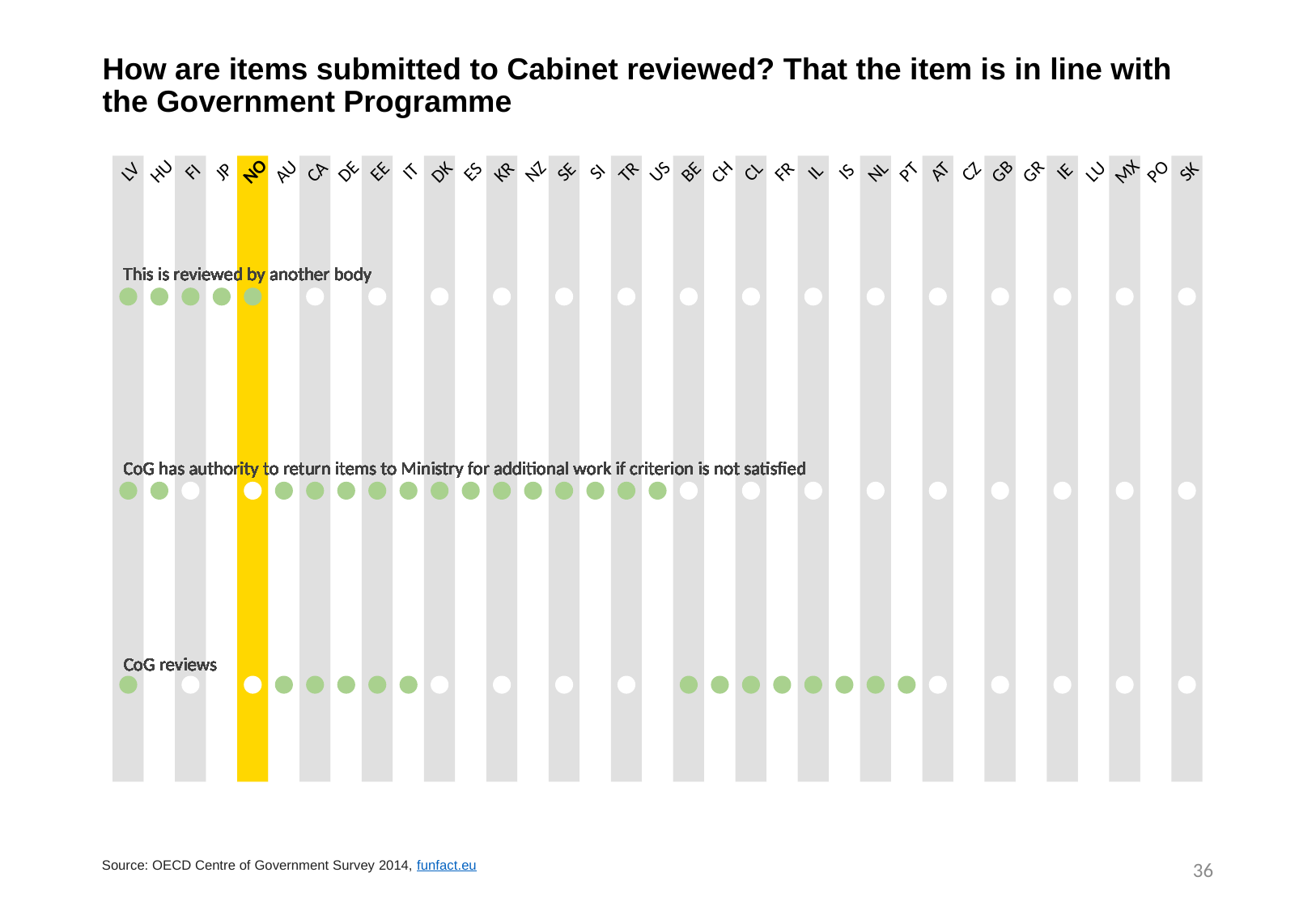

# How are items submitted to Cabinet reviewed? That the item is in line with the Government Programme

NO
ES
SE
SI
US
IS
PO
SK
GB
GR
CA
CH
CL
CZ
HU
AU
LU
JP
LV
FI
IT
DK
KR
IL
NL
AT
IE
MX
NZ
TR
FR
PT
DE
EE
BE
This is reviewed by another body
This is reviewed by another body
This is reviewed by another body
This is reviewed by another body
This is reviewed by another body
This is reviewed by another body
This is reviewed by another body
This is reviewed by another body
This is reviewed by another body
This is reviewed by another body
This is reviewed by another body
This is reviewed by another body
This is reviewed by another body
This is reviewed by another body
This is reviewed by another body
This is reviewed by another body
This is reviewed by another body
This is reviewed by another body
This is reviewed by another body
This is reviewed by another body
This is reviewed by another body
This is reviewed by another body
This is reviewed by another body
This is reviewed by another body
This is reviewed by another body
This is reviewed by another body
This is reviewed by another body
This is reviewed by another body
This is reviewed by another body
This is reviewed by another body
This is reviewed by another body
This is reviewed by another body
This is reviewed by another body
This is reviewed by another body
This is reviewed by another body

CoG has authority to return items to Ministry for additional work if criterion is not satisfied
CoG has authority to return items to Ministry for additional work if criterion is not satisfied
CoG has authority to return items to Ministry for additional work if criterion is not satisfied
CoG has authority to return items to Ministry for additional work if criterion is not satisfied
CoG has authority to return items to Ministry for additional work if criterion is not satisfied
CoG has authority to return items to Ministry for additional work if criterion is not satisfied
CoG has authority to return items to Ministry for additional work if criterion is not satisfied
CoG has authority to return items to Ministry for additional work if criterion is not satisfied
CoG has authority to return items to Ministry for additional work if criterion is not satisfied
CoG has authority to return items to Ministry for additional work if criterion is not satisfied
CoG has authority to return items to Ministry for additional work if criterion is not satisfied
CoG has authority to return items to Ministry for additional work if criterion is not satisfied
CoG has authority to return items to Ministry for additional work if criterion is not satisfied
CoG has authority to return items to Ministry for additional work if criterion is not satisfied
CoG has authority to return items to Ministry for additional work if criterion is not satisfied
CoG has authority to return items to Ministry for additional work if criterion is not satisfied
CoG has authority to return items to Ministry for additional work if criterion is not satisfied
CoG has authority to return items to Ministry for additional work if criterion is not satisfied
CoG has authority to return items to Ministry for additional work if criterion is not satisfied
CoG has authority to return items to Ministry for additional work if criterion is not satisfied
CoG has authority to return items to Ministry for additional work if criterion is not satisfied
CoG has authority to return items to Ministry for additional work if criterion is not satisfied
CoG has authority to return items to Ministry for additional work if criterion is not satisfied
CoG has authority to return items to Ministry for additional work if criterion is not satisfied
CoG has authority to return items to Ministry for additional work if criterion is not satisfied
CoG has authority to return items to Ministry for additional work if criterion is not satisfied
CoG has authority to return items to Ministry for additional work if criterion is not satisfied
CoG has authority to return items to Ministry for additional work if criterion is not satisfied
CoG has authority to return items to Ministry for additional work if criterion is not satisfied
CoG has authority to return items to Ministry for additional work if criterion is not satisfied
CoG has authority to return items to Ministry for additional work if criterion is not satisfied
CoG has authority to return items to Ministry for additional work if criterion is not satisfied
CoG has authority to return items to Ministry for additional work if criterion is not satisfied
CoG has authority to return items to Ministry for additional work if criterion is not satisfied
CoG has authority to return items to Ministry for additional work if criterion is not satisfied

CoG reviews
CoG reviews
CoG reviews
CoG reviews
CoG reviews
CoG reviews
CoG reviews
CoG reviews
CoG reviews
CoG reviews
CoG reviews
CoG reviews
CoG reviews
CoG reviews
CoG reviews
CoG reviews
CoG reviews
CoG reviews
CoG reviews
CoG reviews
CoG reviews
CoG reviews
CoG reviews
CoG reviews
CoG reviews
CoG reviews
CoG reviews
CoG reviews
CoG reviews
CoG reviews
CoG reviews
CoG reviews
CoG reviews
CoG reviews
CoG reviews

36